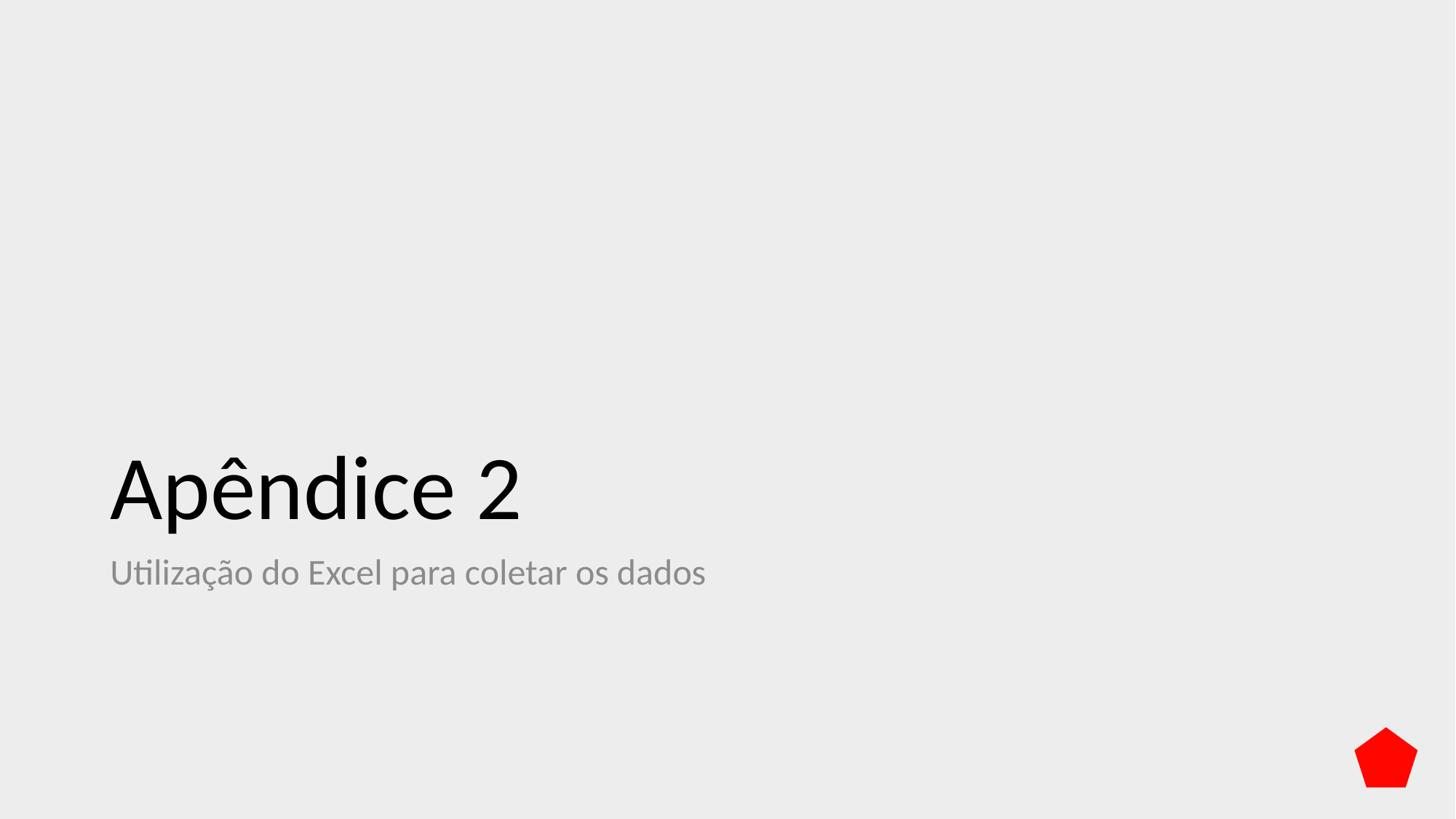

# Apêndice 2
Utilização do Excel para coletar os dados